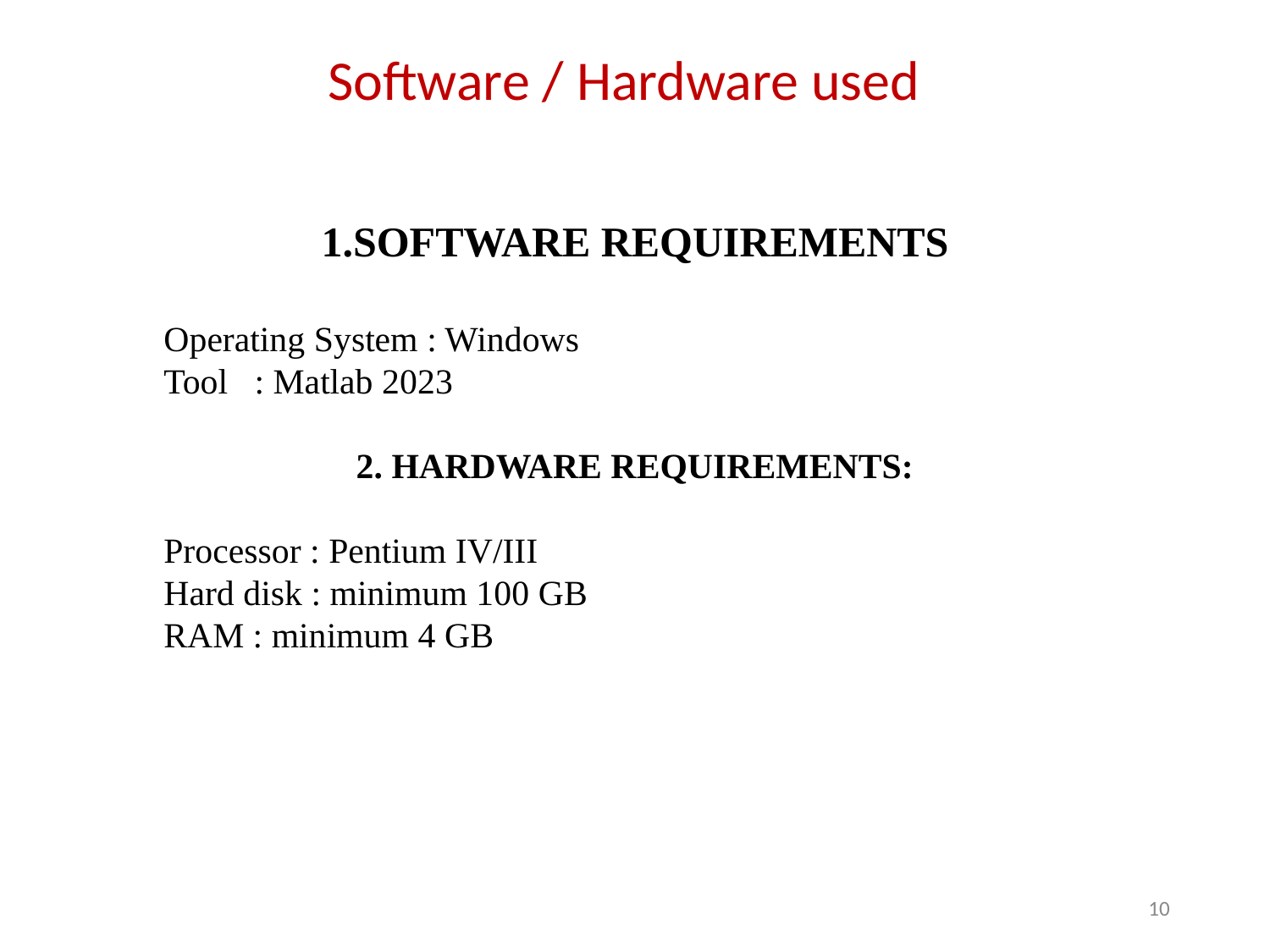

# Software / Hardware used
1.SOFTWARE REQUIREMENTS

Operating System : Windows
Tool   : Matlab 2023

2. HARDWARE REQUIREMENTS:

Processor : Pentium IV/III
Hard disk : minimum 100 GB
RAM : minimum 4 GB

10